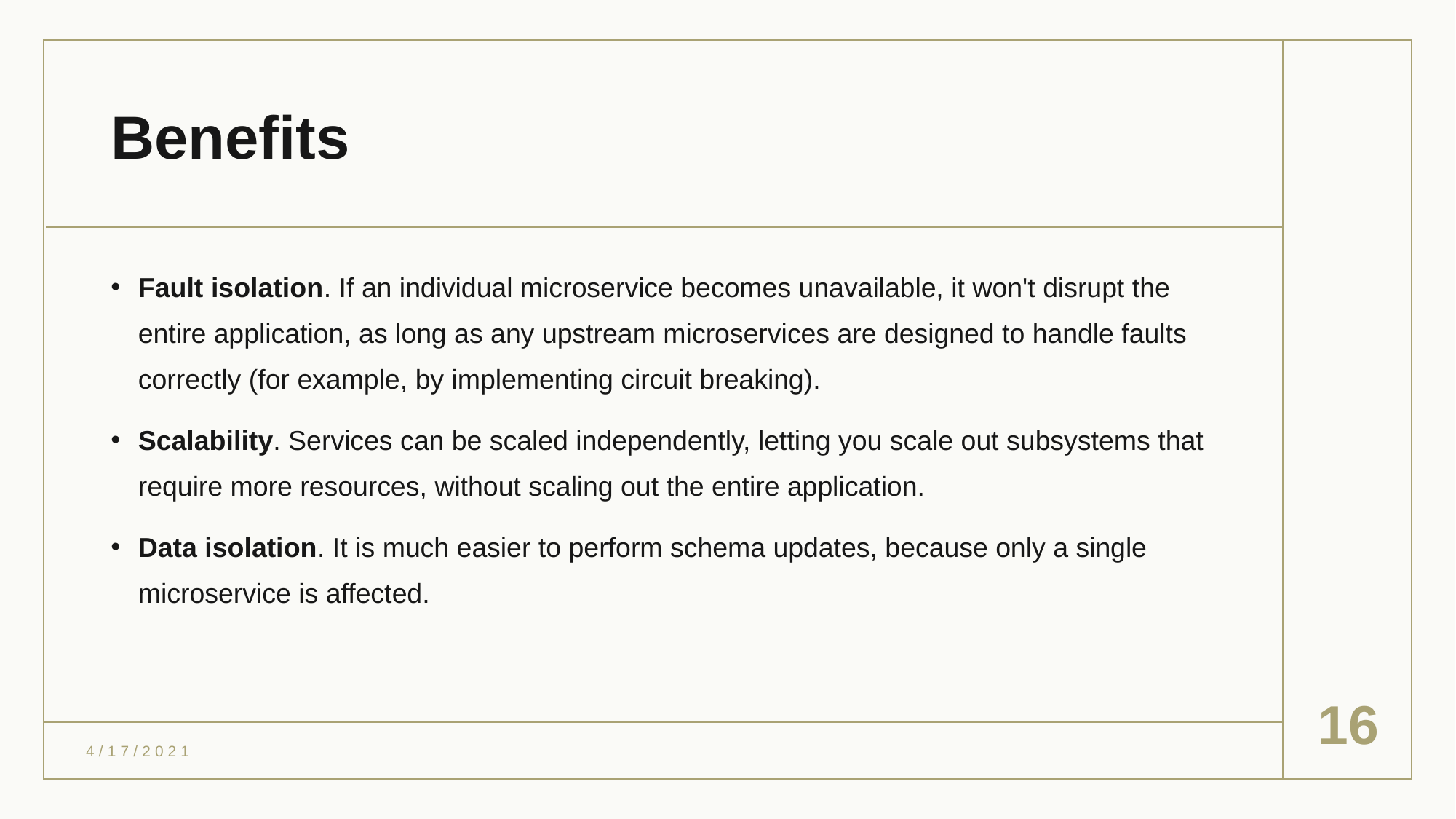

# Benefits
Fault isolation. If an individual microservice becomes unavailable, it won't disrupt the entire application, as long as any upstream microservices are designed to handle faults correctly (for example, by implementing circuit breaking).
Scalability. Services can be scaled independently, letting you scale out subsystems that require more resources, without scaling out the entire application.
Data isolation. It is much easier to perform schema updates, because only a single microservice is affected.

16
4/17/2021